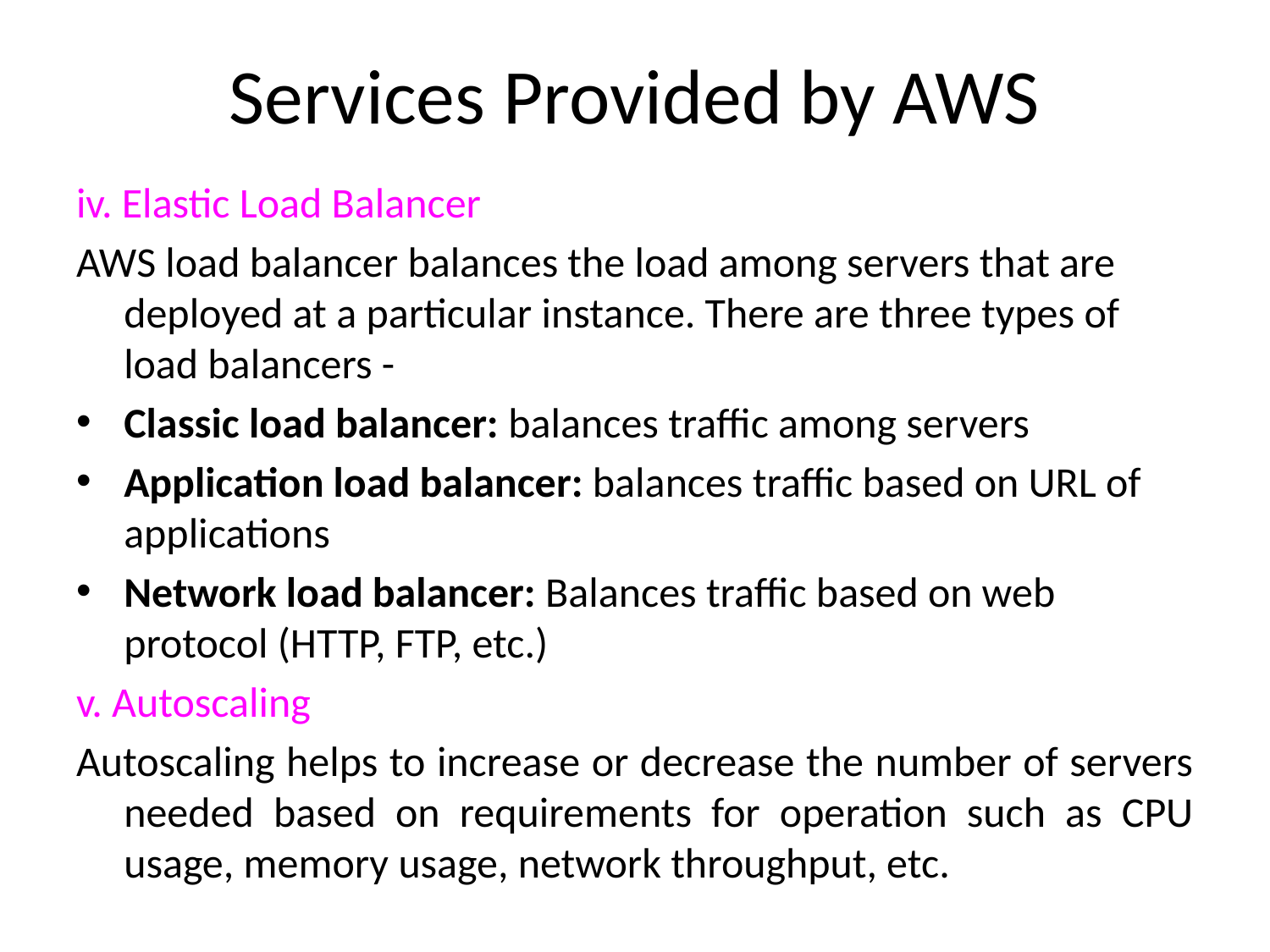

# Services Provided by AWS
iv. Elastic Load Balancer
AWS load balancer balances the load among servers that are deployed at a particular instance. There are three types of load balancers -
Classic load balancer: balances traffic among servers
Application load balancer: balances traffic based on URL of applications
Network load balancer: Balances traffic based on web protocol (HTTP, FTP, etc.)
v. Autoscaling
Autoscaling helps to increase or decrease the number of servers needed based on requirements for operation such as CPU usage, memory usage, network throughput, etc.